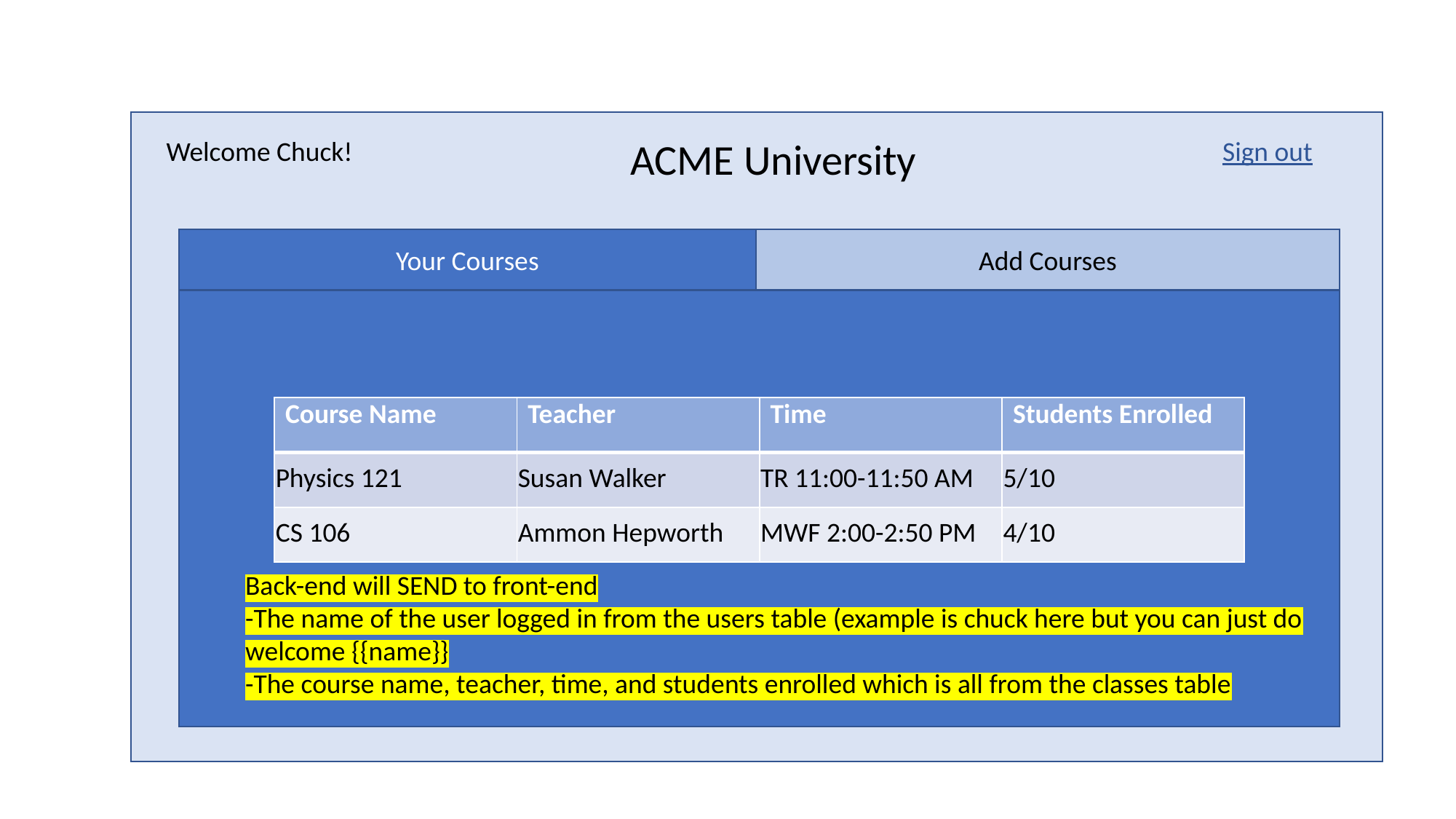

ACME University
Welcome Chuck!
Sign out
Your Courses

Add Courses
| Course Name | Teacher | Time | Students Enrolled |
| --- | --- | --- | --- |
| Physics 121 | Susan Walker | TR 11:00-11:50 AM | 5/10 |
| CS 106 | Ammon Hepworth | MWF 2:00-2:50 PM | 4/10 |
Back-end will SEND to front-end
-The name of the user logged in from the users table (example is chuck here but you can just do
welcome {{name}}
-The course name, teacher, time, and students enrolled which is all from the classes table